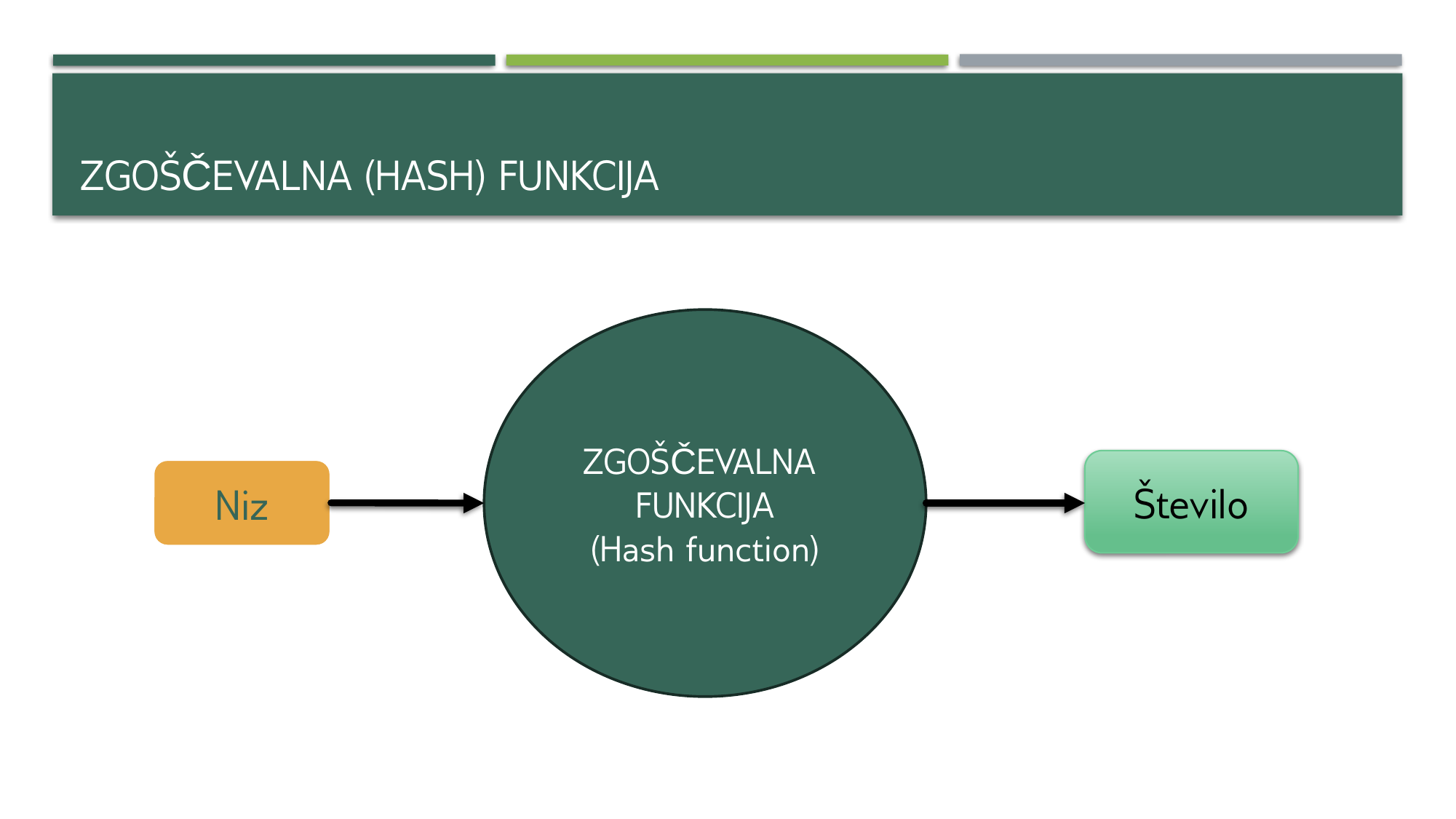

# Zgoščevalna (Hash) Funkcija
ZGOŠČEVALNA
FUNKCIJA
(Hash function)
Število
Niz